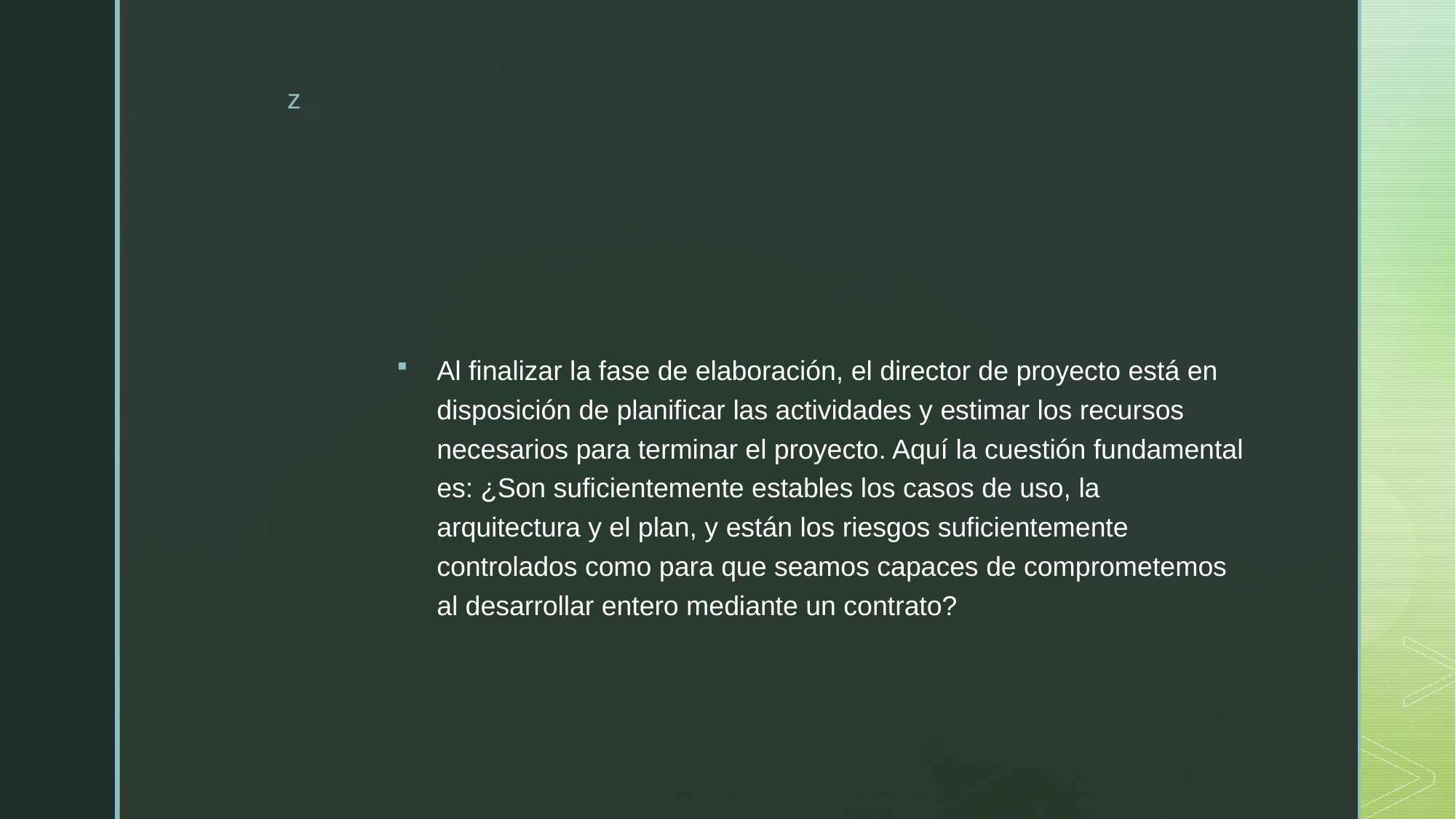

#
Al finalizar la fase de elaboración, el director de proyecto está en disposición de planificar las actividades y estimar los recursos necesarios para terminar el proyecto. Aquí la cuestión fundamental es: ¿Son suficientemente estables los casos de uso, la arquitectura y el plan, y están los riesgos suficientemente controlados como para que seamos capaces de comprometemos al desarrollar entero mediante un contrato?